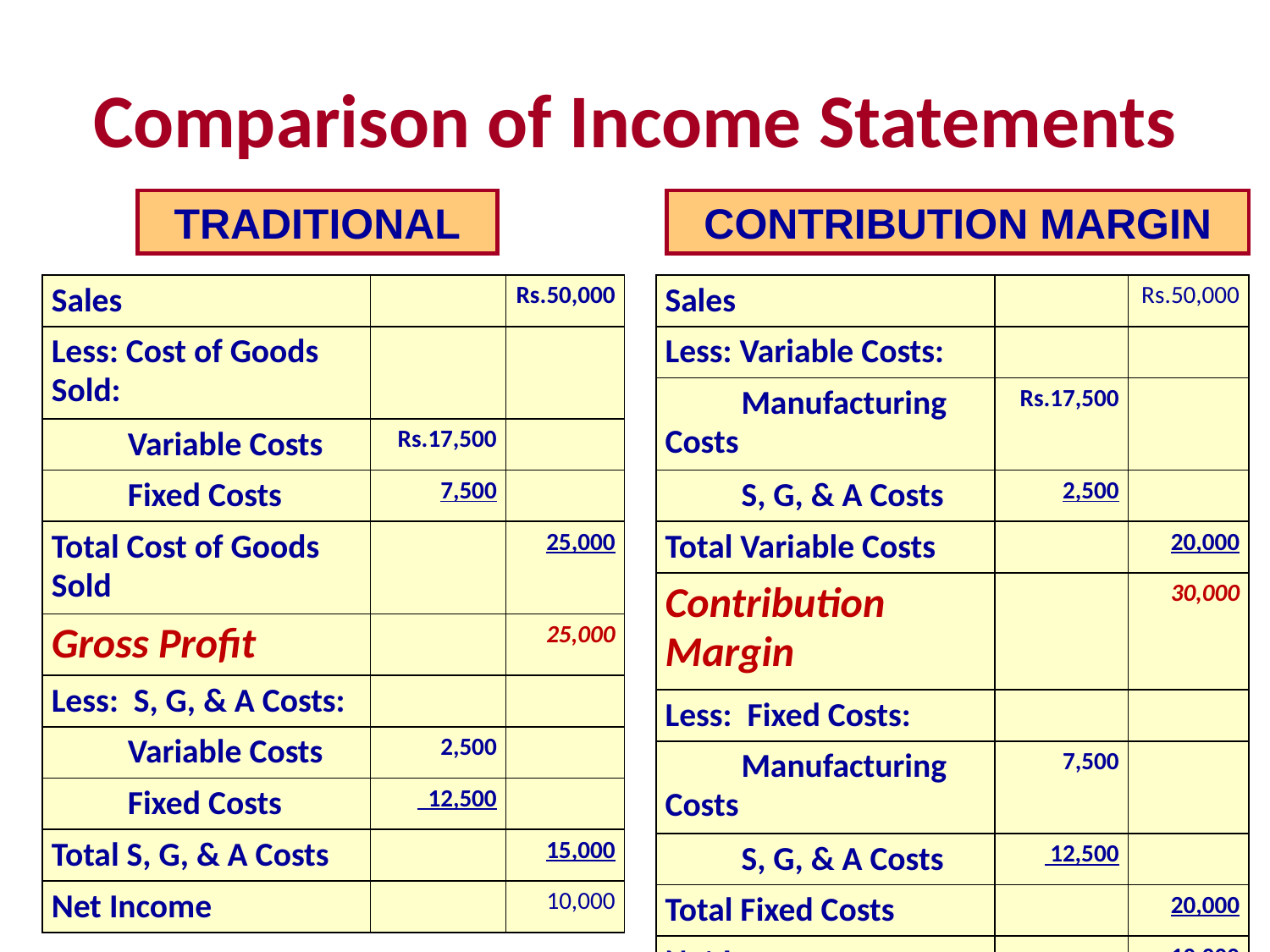

# Comparison of Income Statements
TRADITIONAL
CONTRIBUTION MARGIN
| Sales |  | Rs.50,000 |
| --- | --- | --- |
| Less: Cost of Goods Sold: |  |  |
| Variable Costs | Rs.17,500 |  |
| Fixed Costs | 7,500 |  |
| Total Cost of Goods Sold |  | 25,000 |
| Gross Profit |  | 25,000 |
| Less: S, G, & A Costs: |  |  |
| Variable Costs | 2,500 |  |
| Fixed Costs | 12,500 |  |
| Total S, G, & A Costs |  | 15,000 |
| Net Income |  | 10,000 |
| Sales |  | Rs.50,000 |
| --- | --- | --- |
| Less: Variable Costs: |  |  |
| Manufacturing Costs | Rs.17,500 |  |
| S, G, & A Costs | 2,500 |  |
| Total Variable Costs |  | 20,000 |
| Contribution Margin |  | 30,000 |
| Less: Fixed Costs: |  |  |
| Manufacturing Costs | 7,500 |  |
| S, G, & A Costs | 12,500 |  |
| Total Fixed Costs |  | 20,000 |
| Net Income |  | 10,000 |